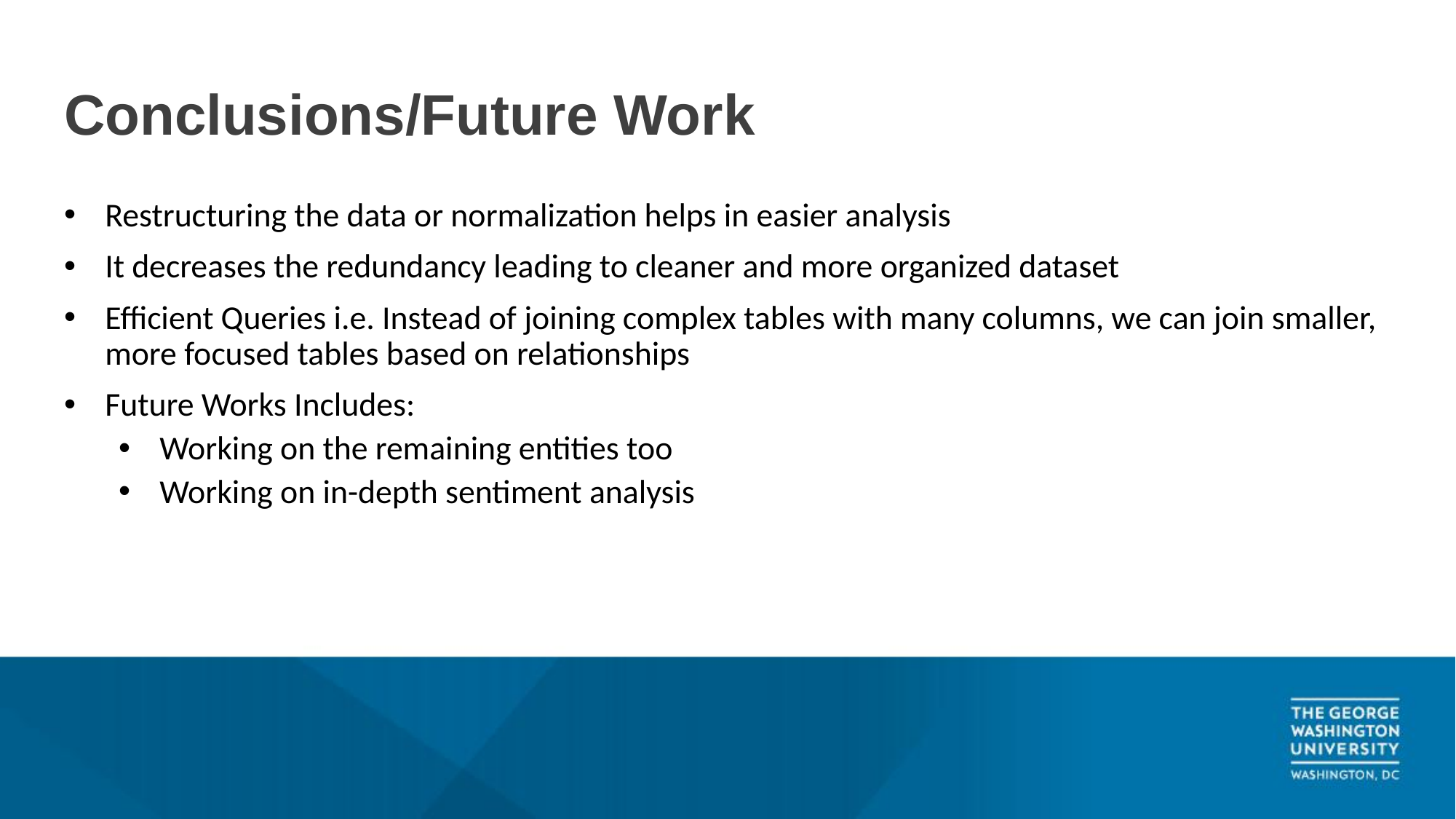

# Conclusions/Future Work
Restructuring the data or normalization helps in easier analysis
It decreases the redundancy leading to cleaner and more organized dataset
Efficient Queries i.e. Instead of joining complex tables with many columns, we can join smaller, more focused tables based on relationships
Future Works Includes:
Working on the remaining entities too
Working on in-depth sentiment analysis